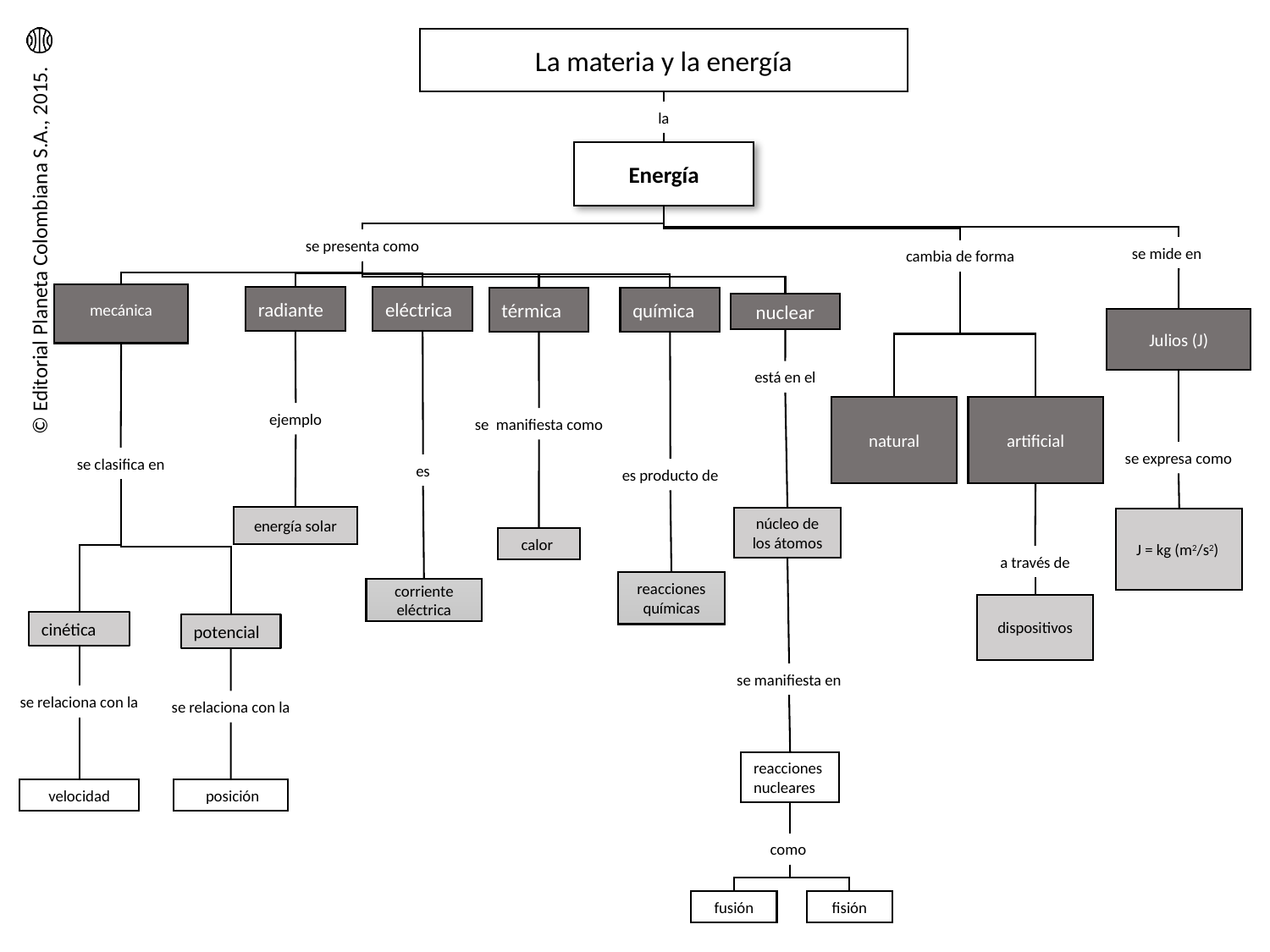

La materia y la energía
la
Energía
se presenta como
se mide en
cambia de forma
mecánica
radiante
eléctrica
térmica
química
nuclear
Julios (J)
está en el
natural
artificial
ejemplo
se  manifiesta como
se expresa como
se clasifica en
es
es producto de
energía solar
núcleo de los átomos
J = kg (m2/s2)
calor
a través de
reacciones químicas
corriente eléctrica
dispositivos
cinética
potencial
se manifiesta en
se relaciona con la
se relaciona con la
reacciones nucleares
velocidad
 posición
como
fusión
fisión